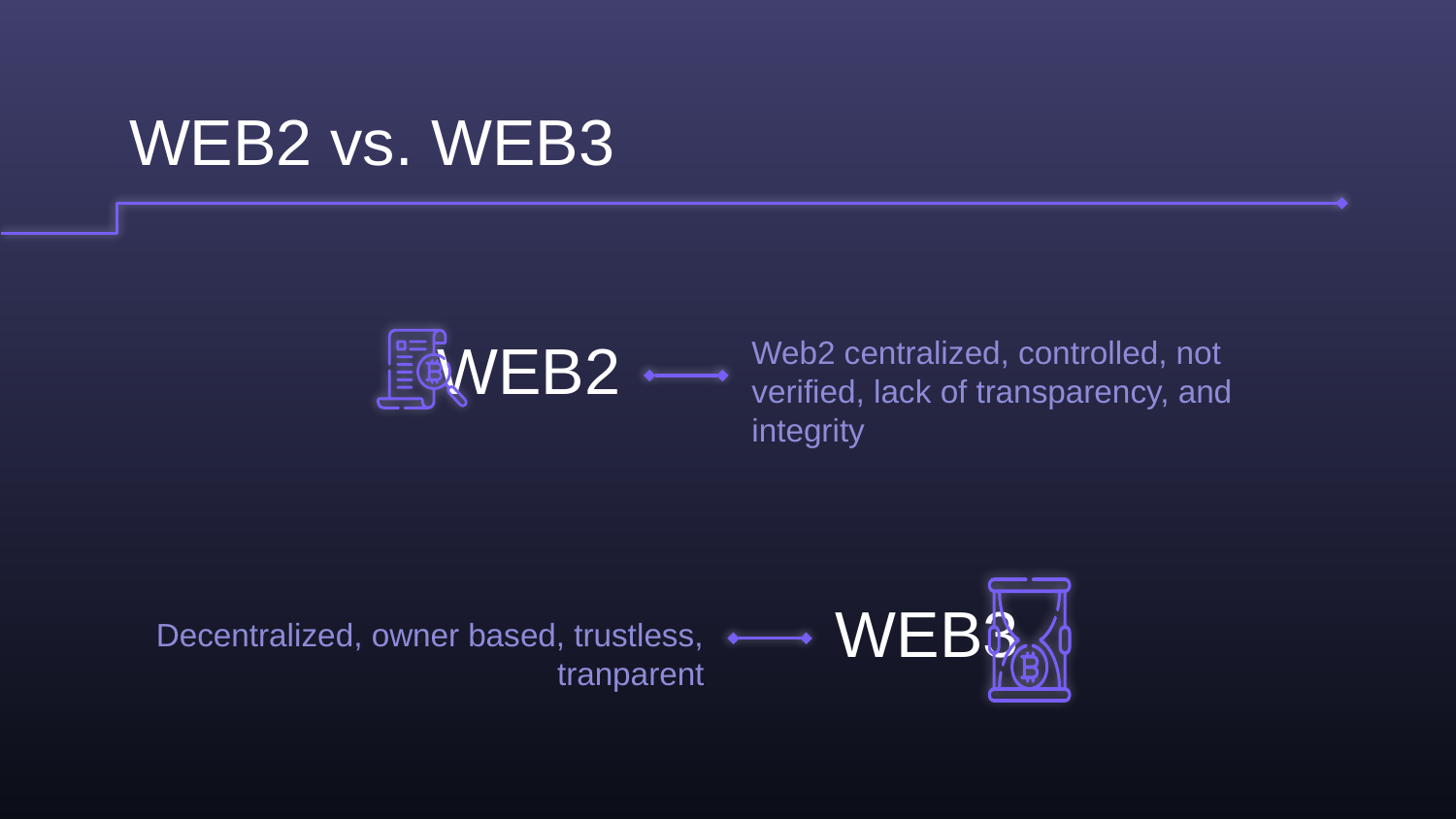

# WEB2 vs. WEB3
WEB2
Web2 centralized, controlled, not verified, lack of transparency, and integrity

WEB3

Decentralized, owner based, trustless, tranparent